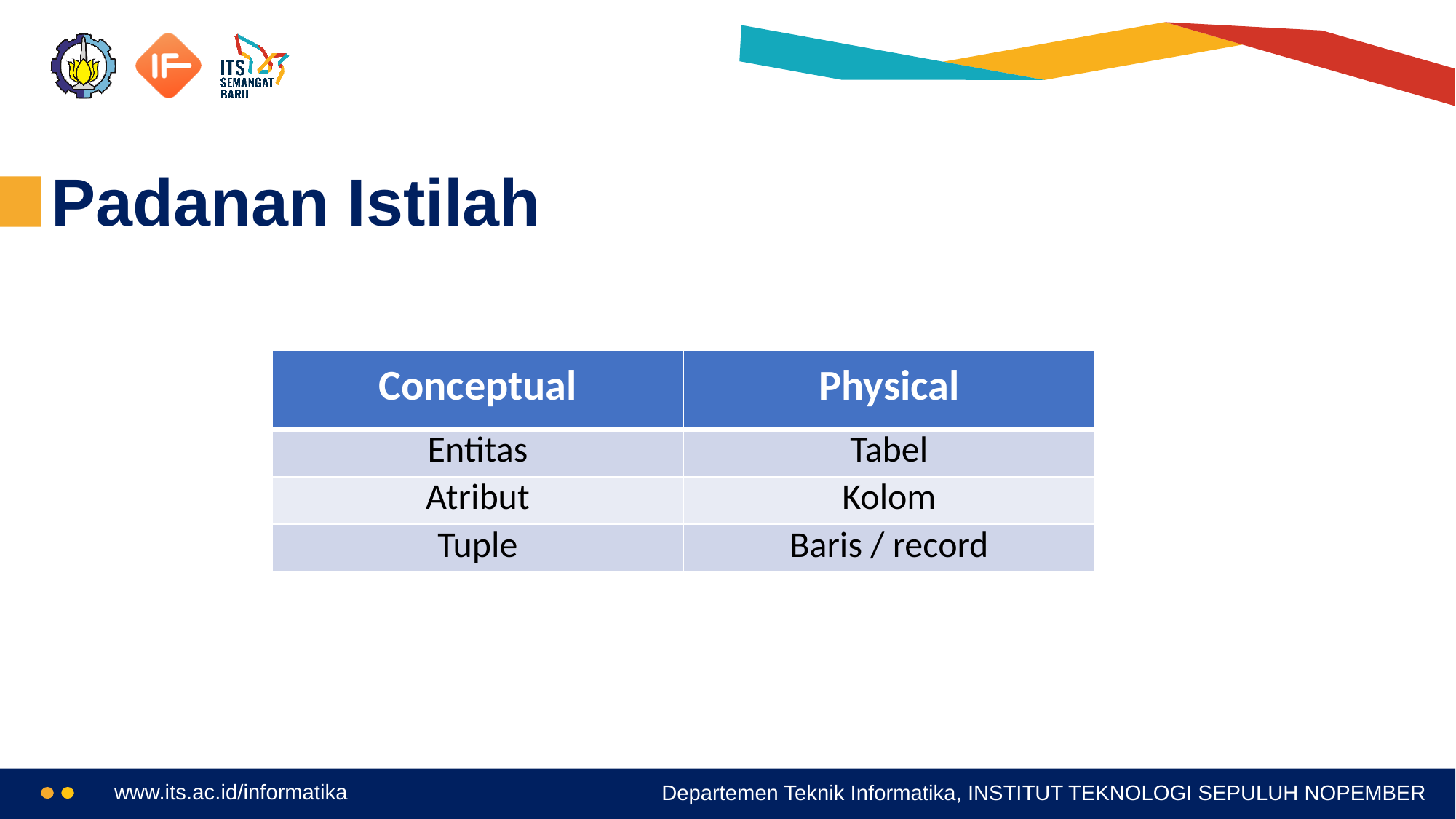

# Padanan Istilah
| Conceptual | Physical |
| --- | --- |
| Entitas | Tabel |
| Atribut | Kolom |
| Tuple | Baris / record |